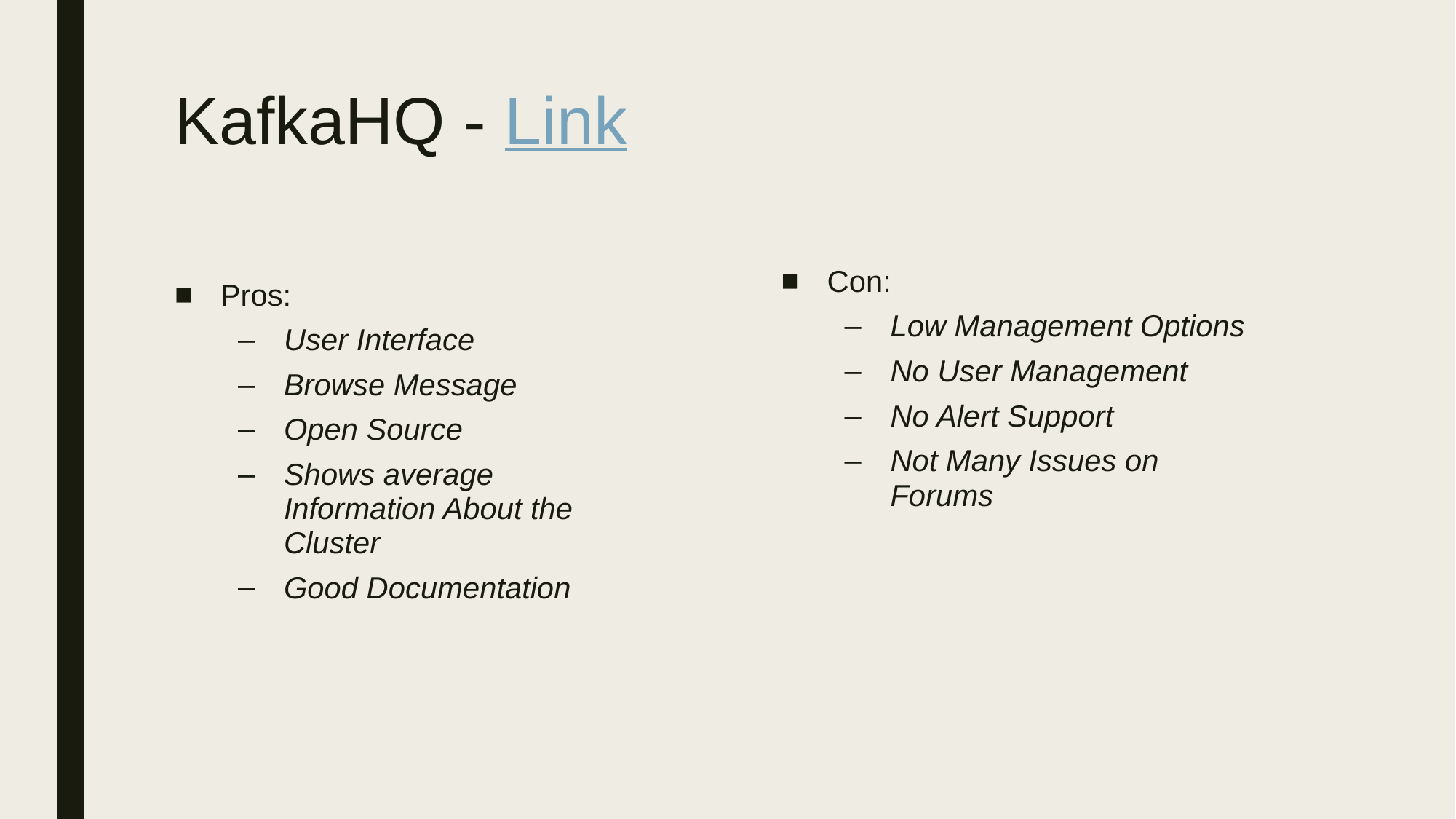

# KafkaHQ - Link
Con:
Low Management Options
No User Management
No Alert Support
Not Many Issues on Forums
Pros:
User Interface
Browse Message
Open Source
Shows average Information About the Cluster
Good Documentation